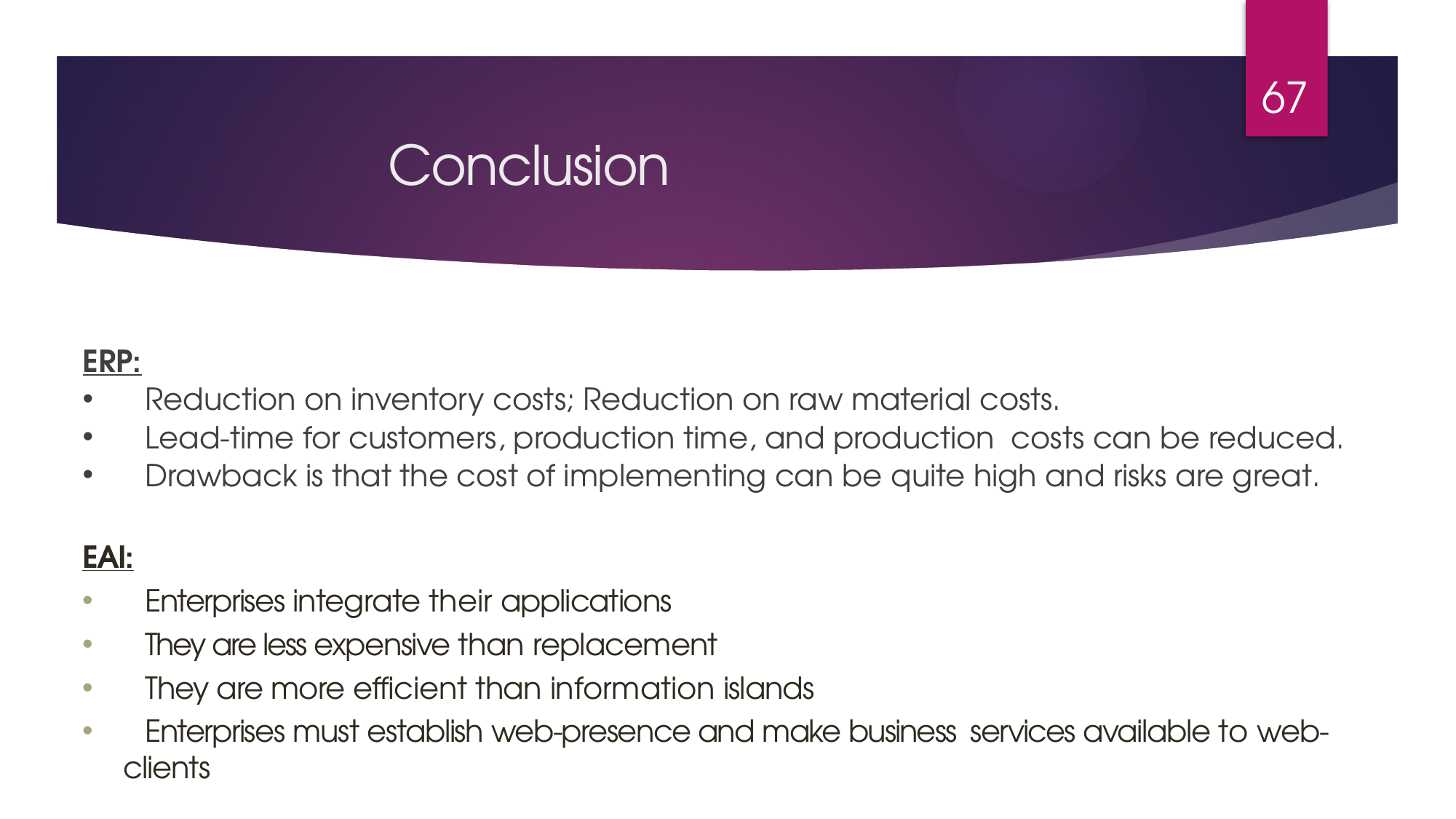

67
# Conclusion

ERP:
	Reduction on inventory costs; Reduction on raw material costs.
	Lead-time for customers, production time, and production  costs can be reduced.
	Drawback is that the cost of implementing can be quite high and risks are great.

EAI:
	Enterprises integrate their applications
	They are less expensive than replacement
	They are more efficient than information islands
	Enterprises must establish web-presence and make business  services available to web-clients

15/31